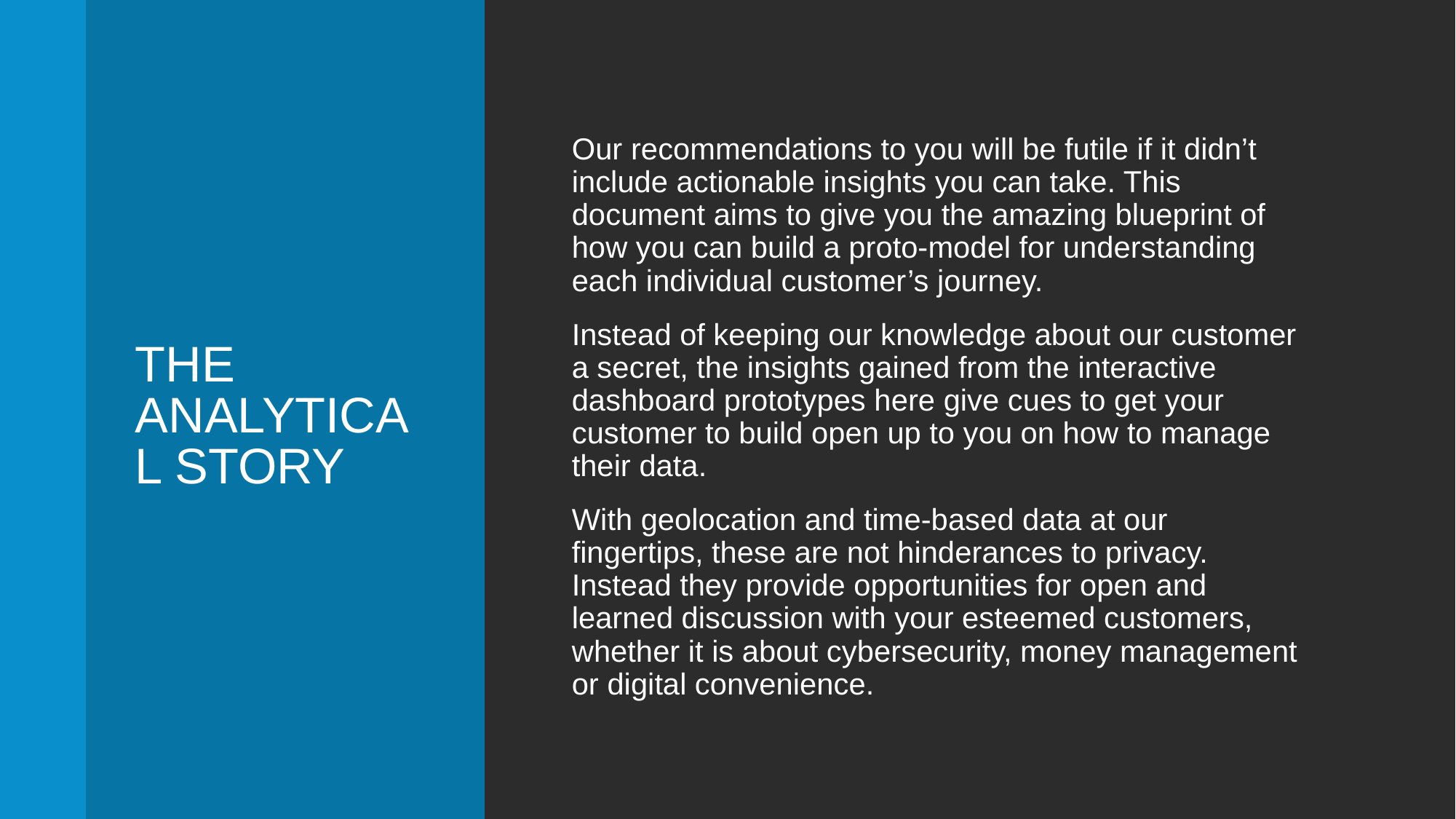

# The analytical Story
Our recommendations to you will be futile if it didn’t include actionable insights you can take. This document aims to give you the amazing blueprint of how you can build a proto-model for understanding each individual customer’s journey.
Instead of keeping our knowledge about our customer a secret, the insights gained from the interactive dashboard prototypes here give cues to get your customer to build open up to you on how to manage their data.
With geolocation and time-based data at our fingertips, these are not hinderances to privacy. Instead they provide opportunities for open and learned discussion with your esteemed customers, whether it is about cybersecurity, money management or digital convenience.